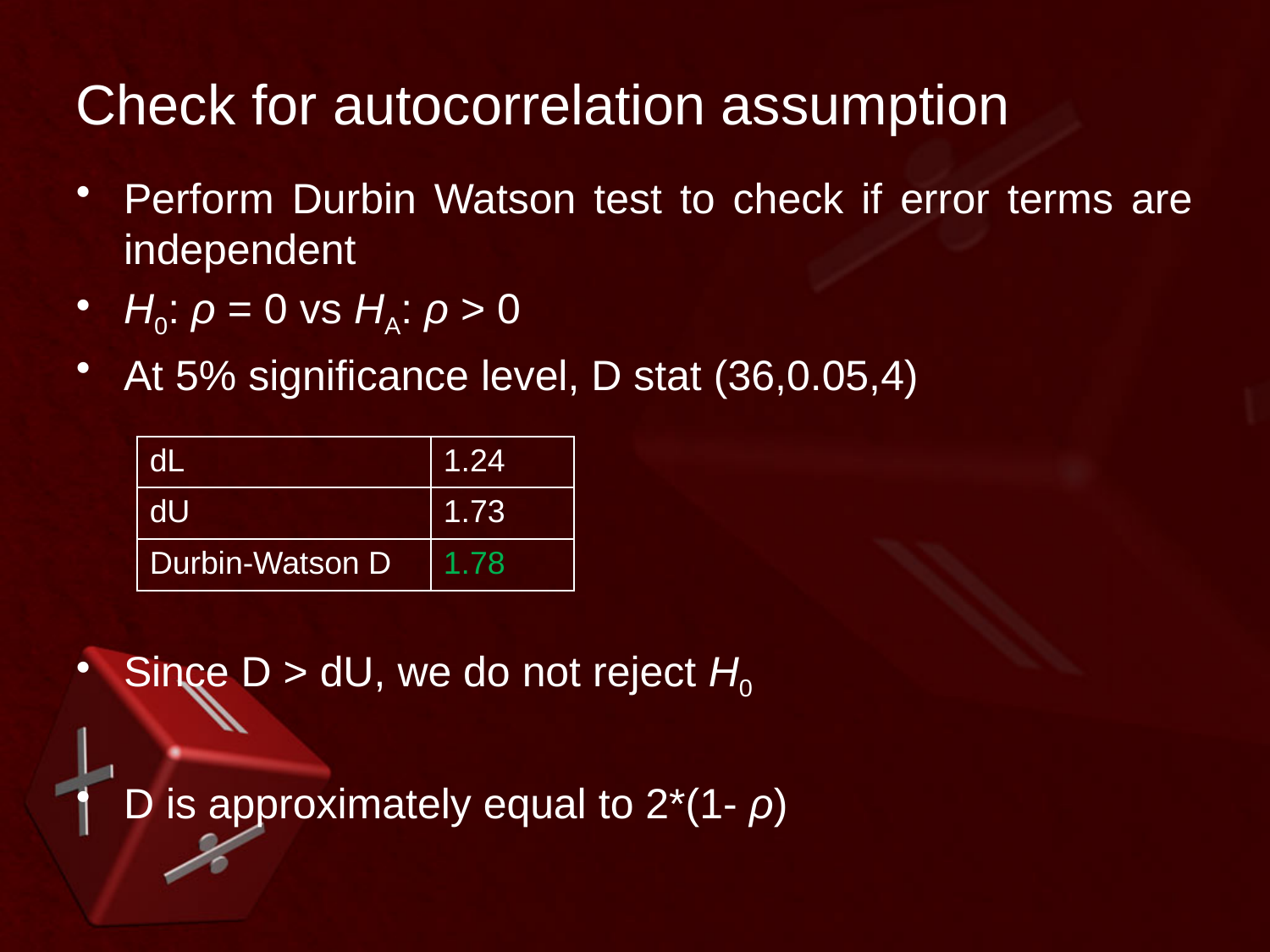

# Check for autocorrelation assumption
Perform Durbin Watson test to check if error terms are independent
H0: ρ = 0 vs HA: ρ > 0
At 5% significance level, D stat (36,0.05,4)

Since D > dU, we do not reject H0

D is approximately equal to 2*(1- ρ)

| dL | 1.24 |
| --- | --- |
| dU | 1.73 |
| Durbin-Watson D | 1.78 |